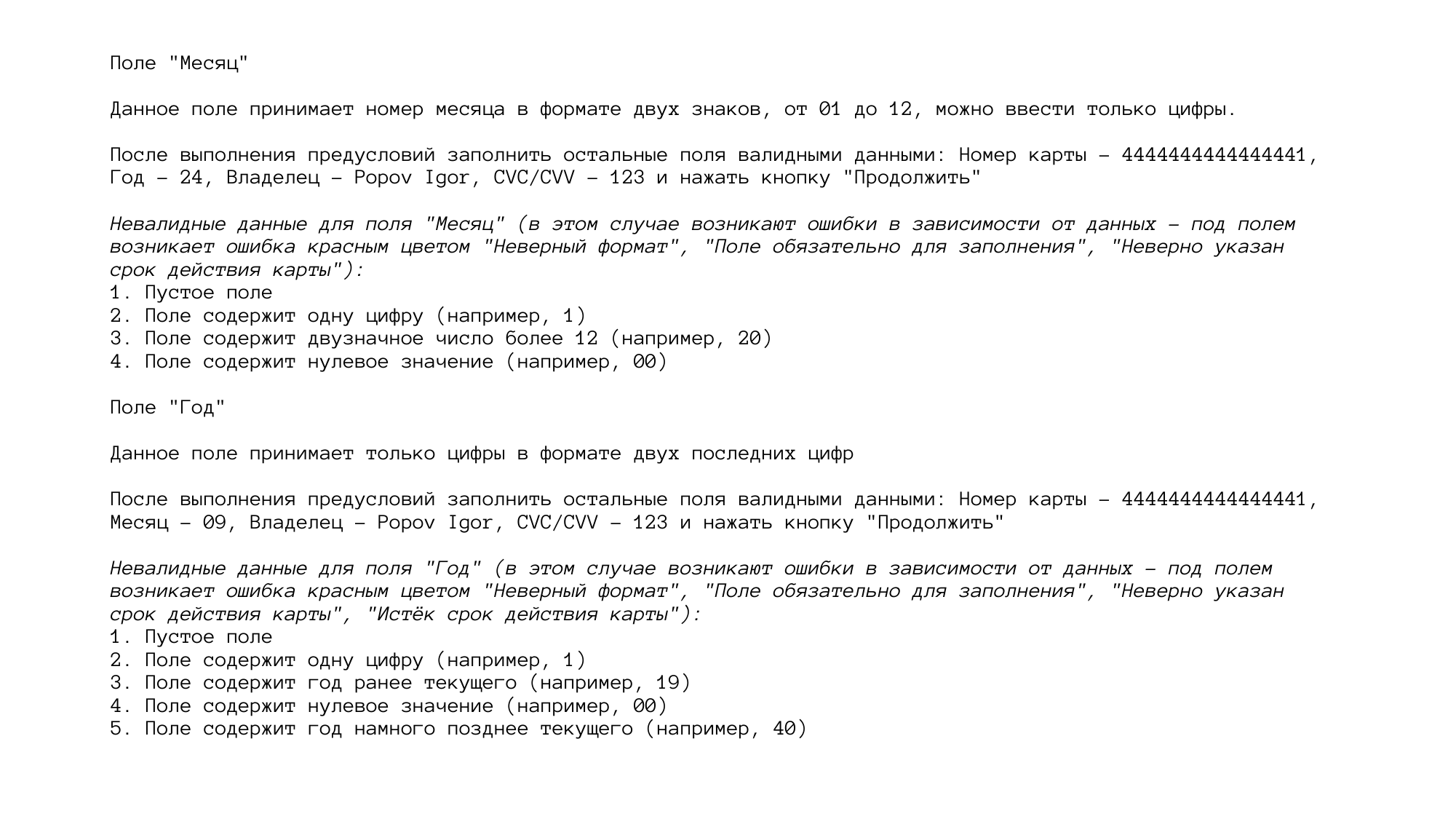

# Поле "Месяц" Данное поле принимает номер месяца в формате двух знаков, от 01 до 12, можно ввести только цифры. После выполнения предусловий заполнить остальные поля валидными данными: Номер карты - 4444444444444441, Год - 24, Владелец - Popov Igor, CVC/CVV - 123 и нажать кнопку "Продолжить" Невалидные данные для поля "Месяц" (в этом случае возникают ошибки в зависимости от данных - под полем возникает ошибка красным цветом "Неверный формат", "Поле обязательно для заполнения", "Неверно указан срок действия карты"): 1. Пустое поле 2. Поле содержит одну цифру (например, 1) 3. Поле содержит двузначное число более 12 (например, 20) 4. Поле содержит нулевое значение (например, 00) Поле "Год" Данное поле принимает только цифры в формате двух последних цифр После выполнения предусловий заполнить остальные поля валидными данными: Номер карты - 4444444444444441, Месяц - 09, Владелец - Popov Igor, CVC/CVV - 123 и нажать кнопку "Продолжить" Невалидные данные для поля "Год" (в этом случае возникают ошибки в зависимости от данных - под полем возникает ошибка красным цветом "Неверный формат", "Поле обязательно для заполнения", "Неверно указан срок действия карты", "Истёк срок действия карты"): 1. Пустое поле 2. Поле содержит одну цифру (например, 1) 3. Поле содержит год ранее текущего (например, 19) 4. Поле содержит нулевое значение (например, 00) 5. Поле содержит год намного позднее текущего (например, 40)